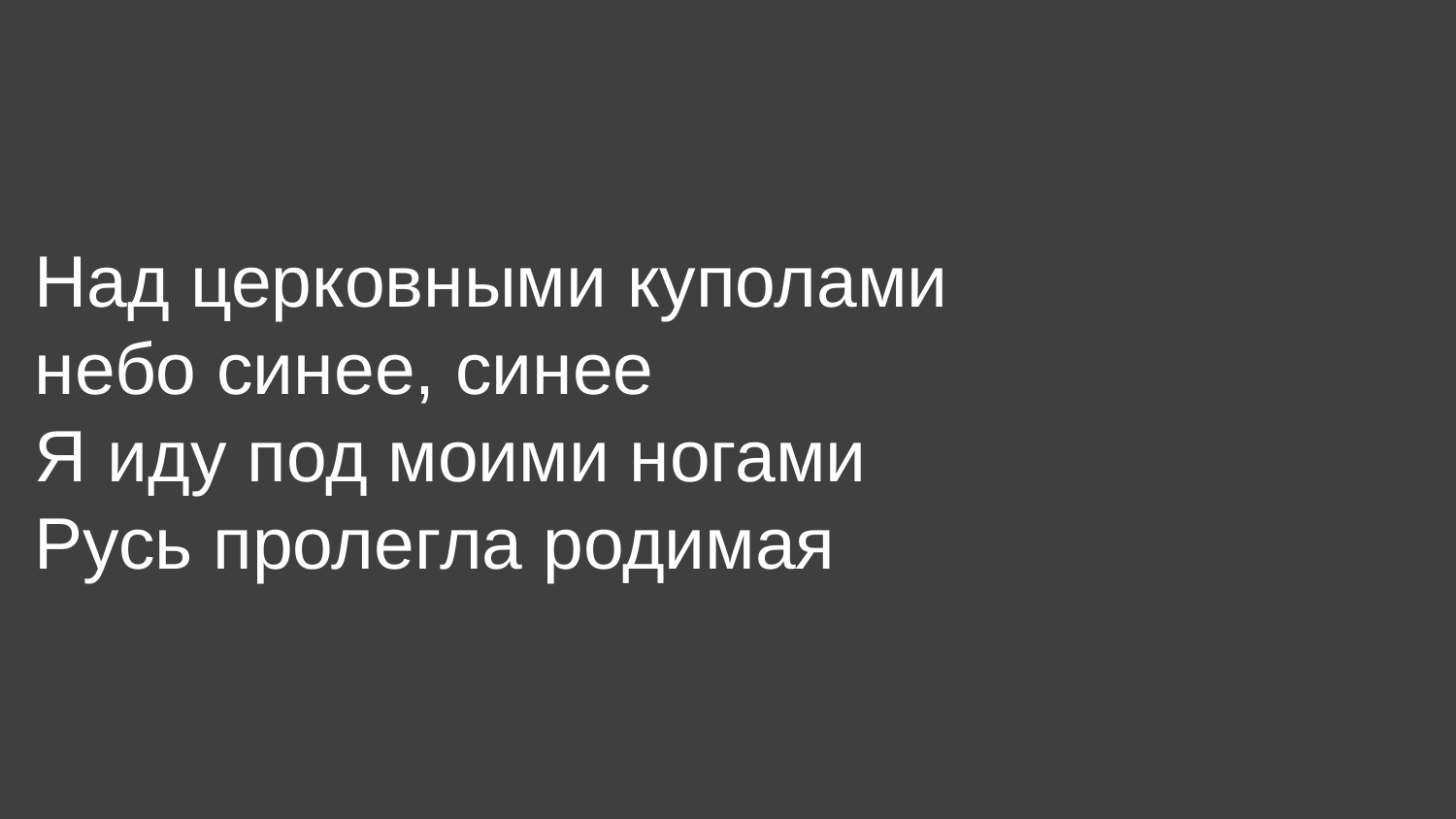

Над церковными куполами
небо синее, синее
Я иду под моими ногами
Русь пролегла родимая